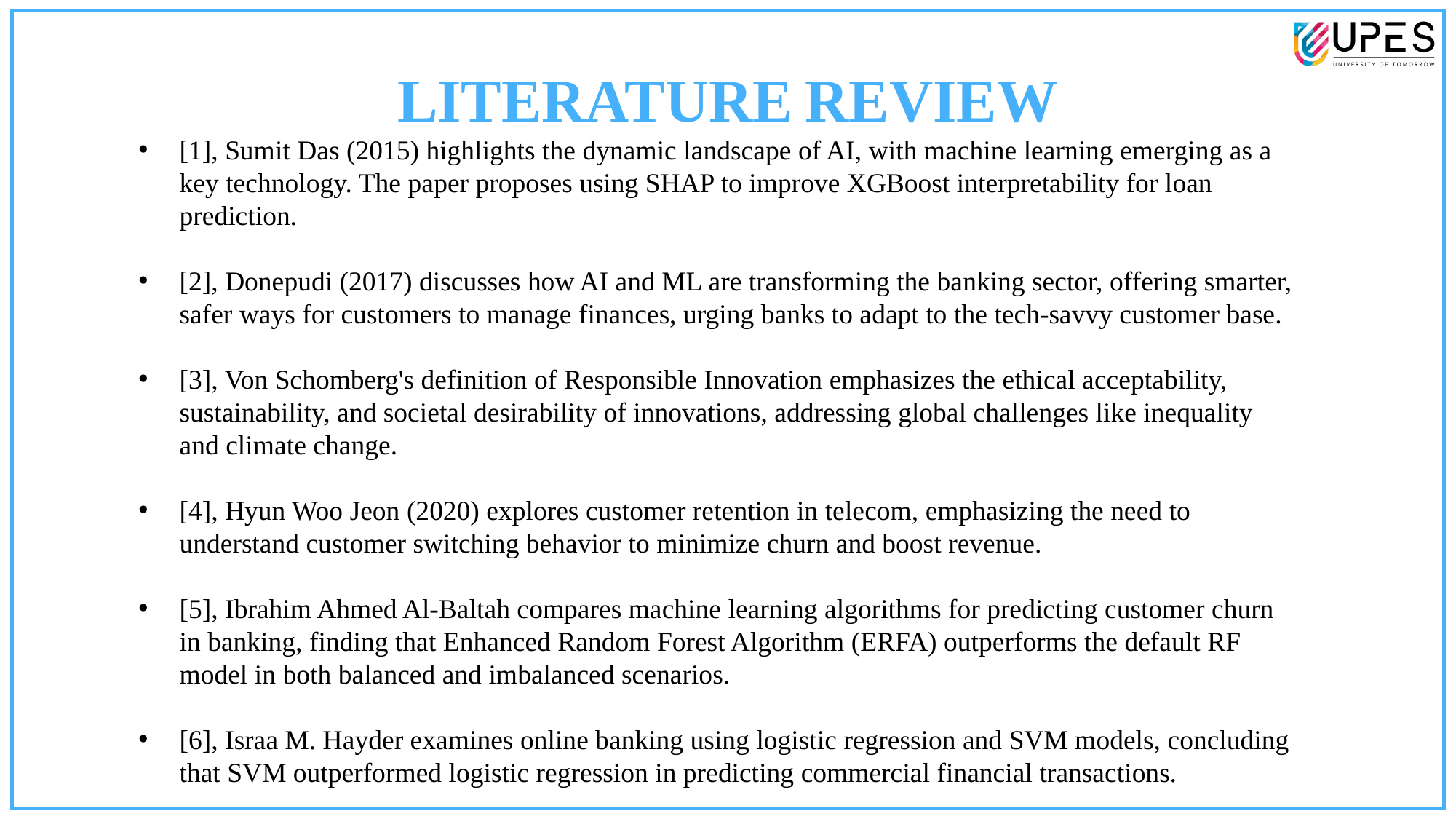

LITERATURE REVIEW
[1], Sumit Das (2015) highlights the dynamic landscape of AI, with machine learning emerging as a key technology. The paper proposes using SHAP to improve XGBoost interpretability for loan prediction.

[2], Donepudi (2017) discusses how AI and ML are transforming the banking sector, offering smarter, safer ways for customers to manage finances, urging banks to adapt to the tech-savvy customer base.

[3], Von Schomberg's definition of Responsible Innovation emphasizes the ethical acceptability, sustainability, and societal desirability of innovations, addressing global challenges like inequality and climate change.

[4], Hyun Woo Jeon (2020) explores customer retention in telecom, emphasizing the need to understand customer switching behavior to minimize churn and boost revenue.

[5], Ibrahim Ahmed Al-Baltah compares machine learning algorithms for predicting customer churn in banking, finding that Enhanced Random Forest Algorithm (ERFA) outperforms the default RF model in both balanced and imbalanced scenarios.

[6], Israa M. Hayder examines online banking using logistic regression and SVM models, concluding that SVM outperformed logistic regression in predicting commercial financial transactions.